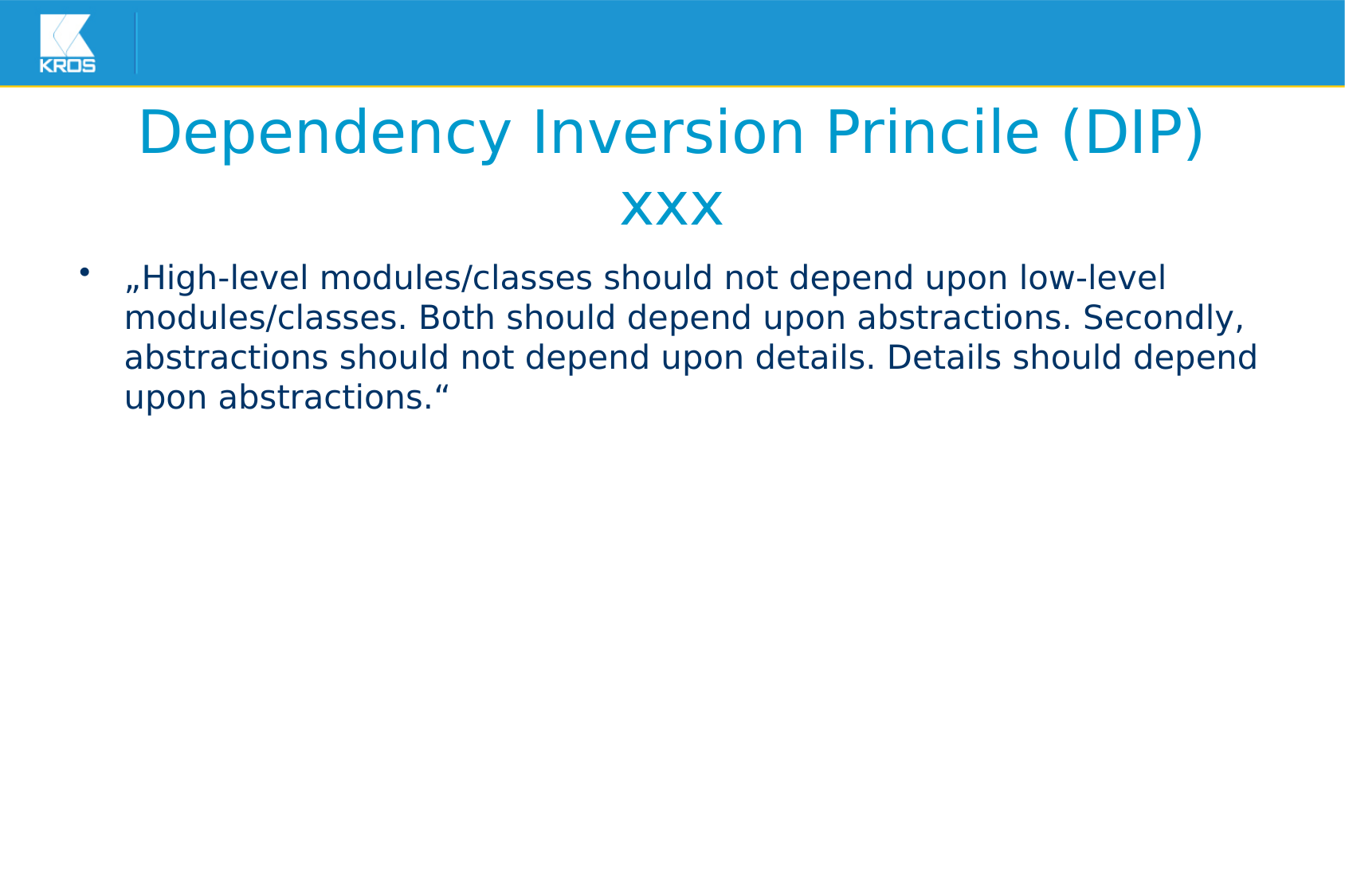

# Dependency Inversion Princile (DIP) xxx
„High-level modules/classes should not depend upon low-level modules/classes. Both should depend upon abstractions. Secondly, abstractions should not depend upon details. Details should depend upon abstractions.“